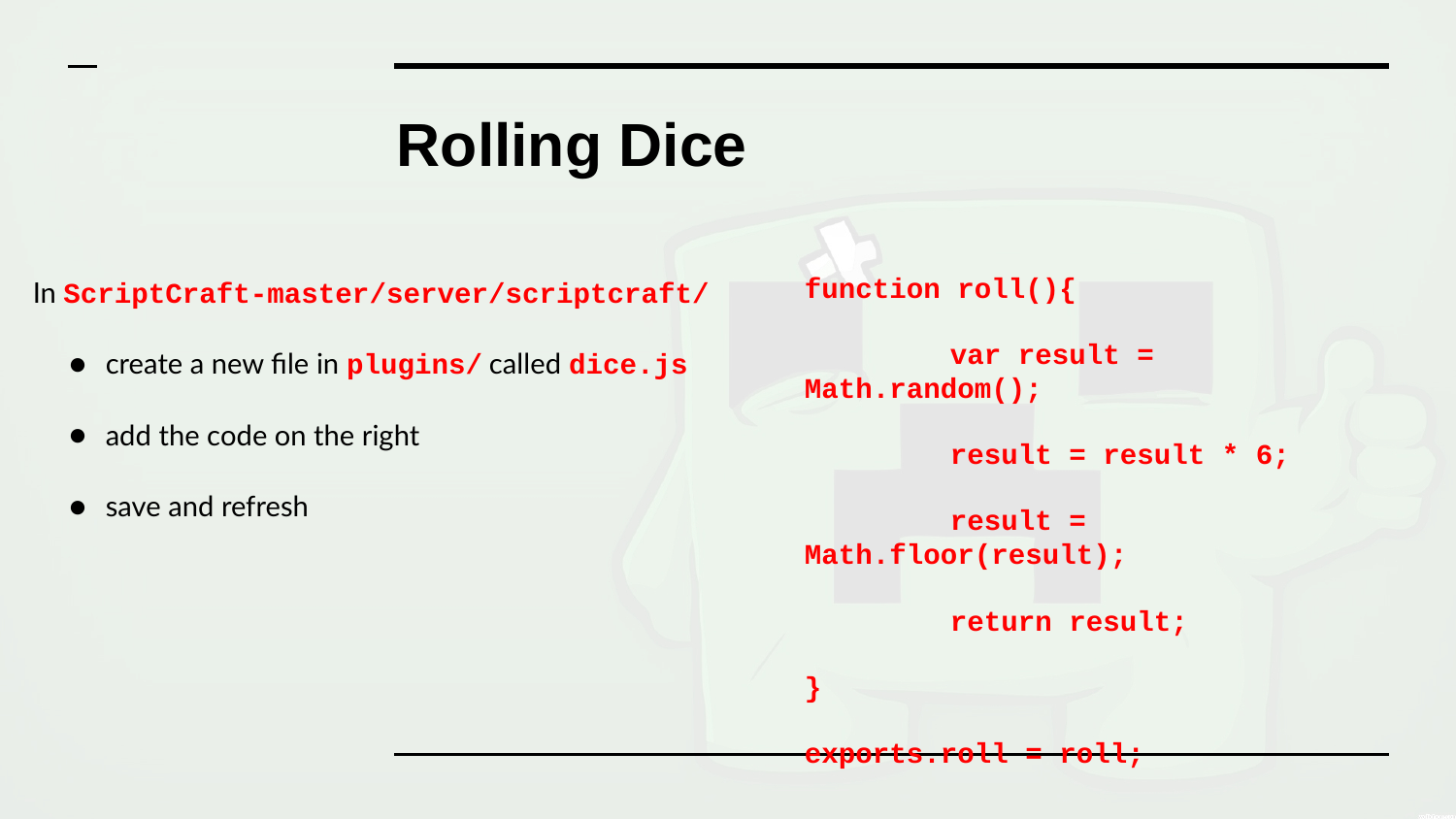

# Rolling Dice
In ScriptCraft-master/server/scriptcraft/
create a new file in plugins/ called dice.js
add the code on the right
save and refresh
function roll(){
	var result = Math.random();
	result = result * 6;
	result = Math.floor(result);
	return result;
}
exports.roll = roll;